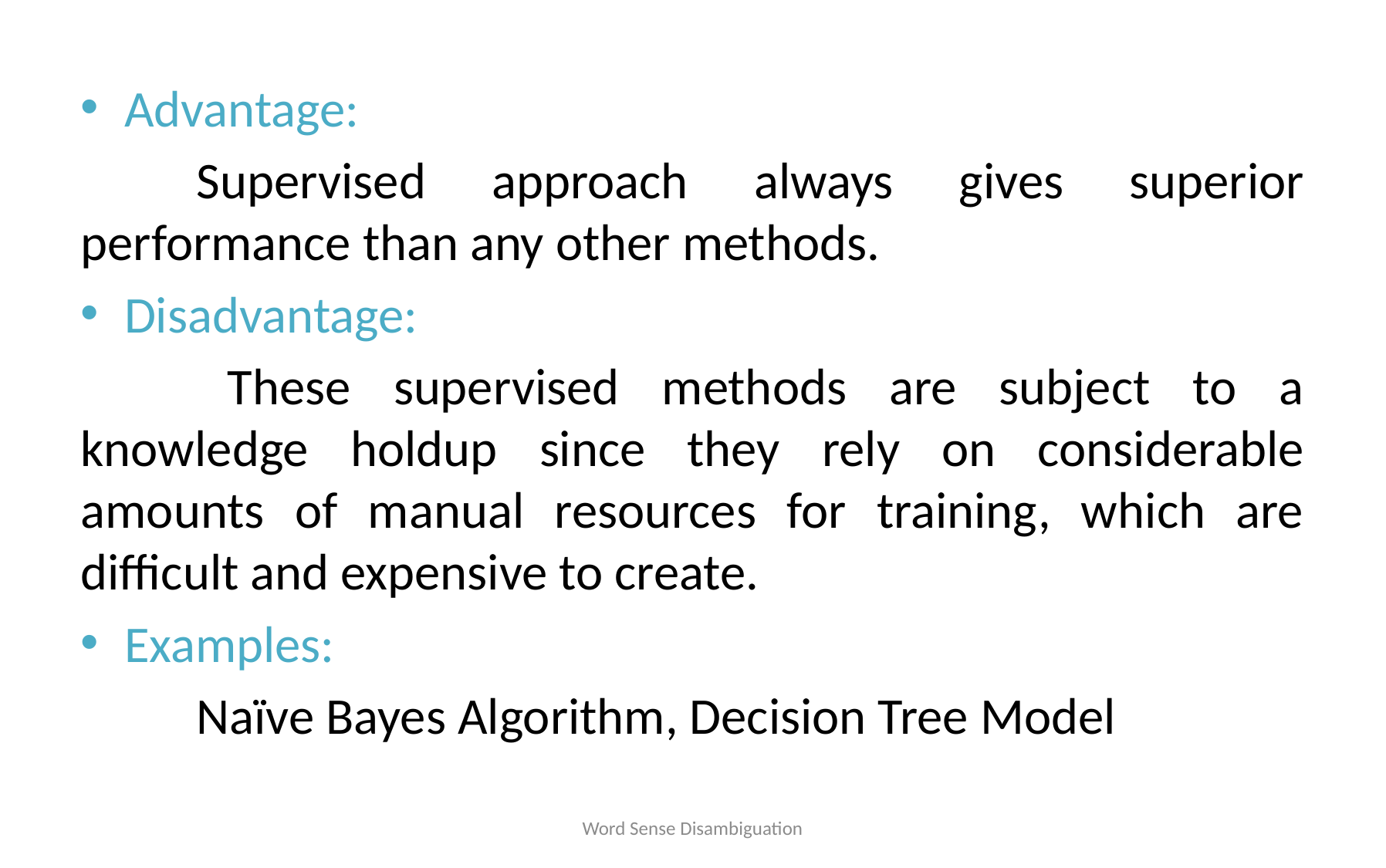

Advantage:
	Supervised approach always gives superior performance than any other methods.
Disadvantage:
 	These supervised methods are subject to a knowledge holdup since they rely on considerable amounts of manual resources for training, which are difficult and expensive to create.
Examples:
	Naïve Bayes Algorithm, Decision Tree Model

Word Sense Disambiguation